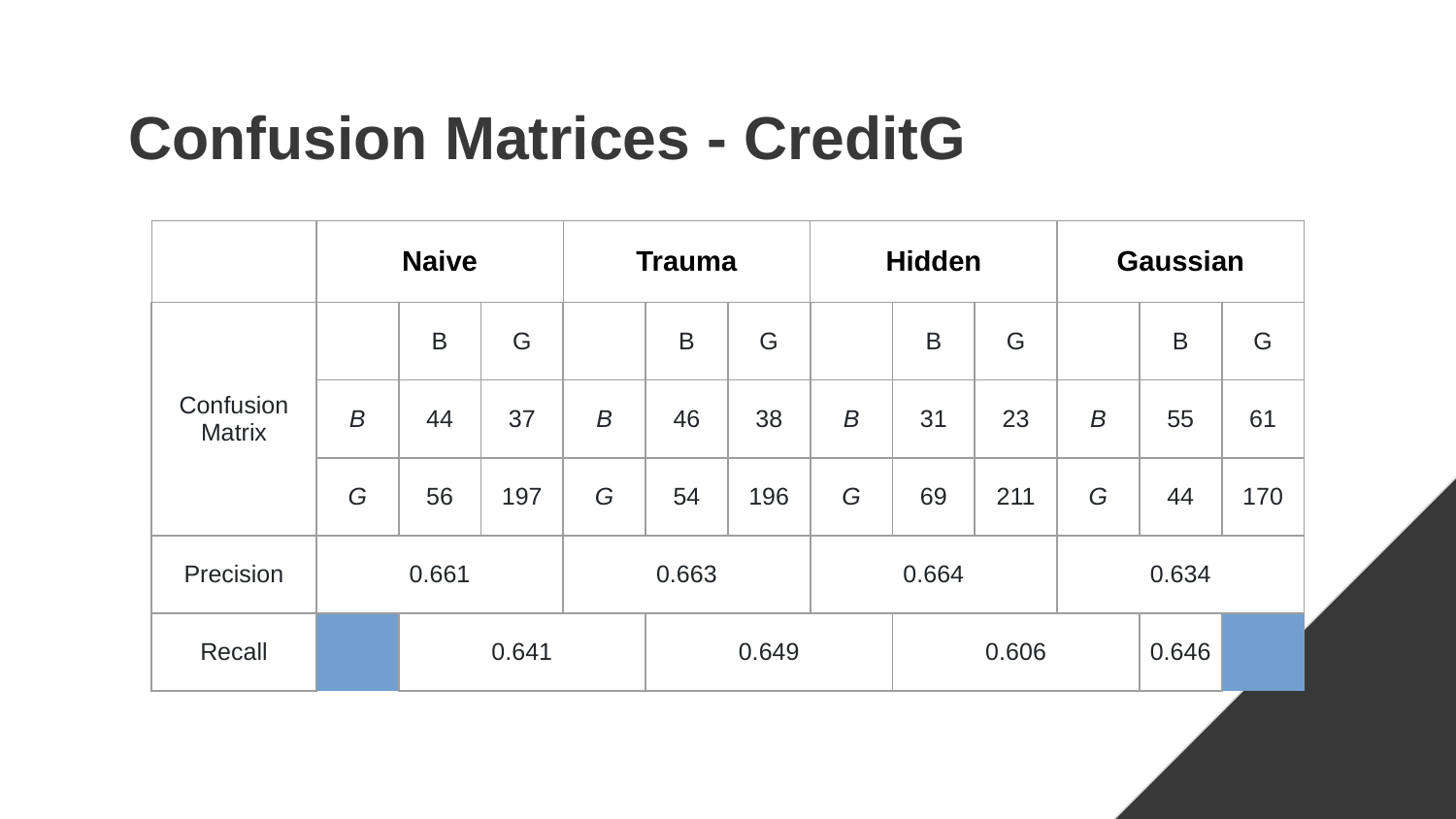

# Confusion Matrices - CreditG
|  |  | Naive |  |  | Trauma |  |  | Hidden |  |  | Gaussian |  |  |
| --- | --- | --- | --- | --- | --- | --- | --- | --- | --- | --- | --- | --- | --- |
| Confusion Matrix |  |  | B | G |  | B | G |  | B | G |  | B | G |
|  |  | B | 44 | 37 | B | 46 | 38 | B | 31 | 23 | B | 55 | 61 |
|  |  | G | 56 | 197 | G | 54 | 196 | G | 69 | 211 | G | 44 | 170 |
| Precision |  | 0.661 |  |  | 0.663 |  |  | 0.664 |  |  | 0.634 |  |  |
| Recall |  | 0.641 |  |  | 0.649 |  |  | 0.606 |  |  | 0.646 |  |  |